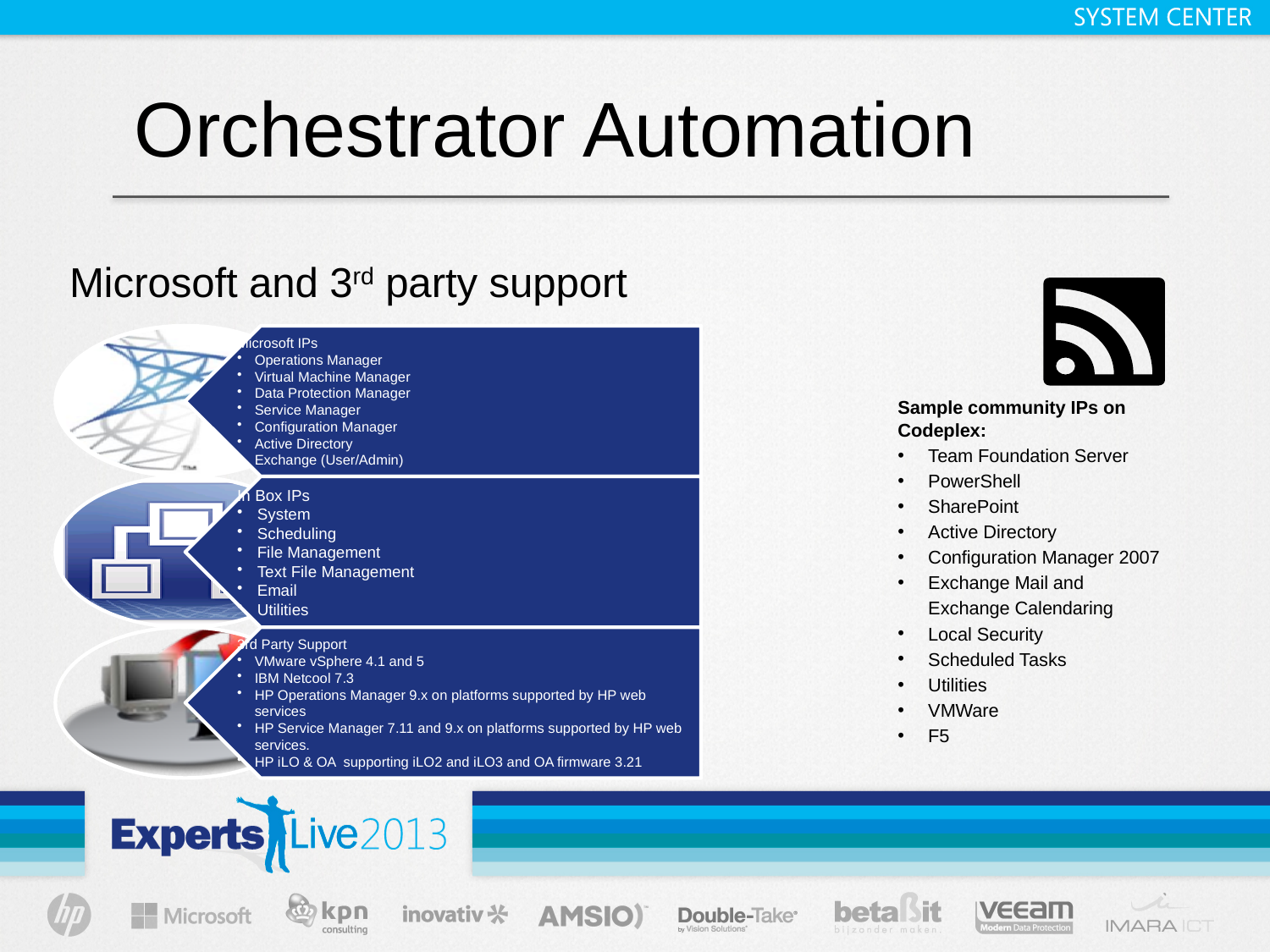

# Orchestrator Automation
Microsoft and 3rd party support

Microsoft IPs
Operations Manager
Virtual Machine Manager
Data Protection Manager
Service Manager
Configuration Manager
Active Directory
In Box IPs
System
Scheduling
File Management
Text File Management
Email
Utilities
3rd Party Support
VMware vSphere 4.1 and 5
IBM Netcool 7.3
HP Operations Manager 9.x on platforms supported by HP web services
HP Service Manager 7.11 and 9.x on platforms supported by HP web services.
HP iLO & OA  supporting iLO2 and iLO3 and OA firmware 3.21
Exchange (User/Admin)
Sample community IPs on Codeplex:
Team Foundation Server
PowerShell
SharePoint
Active Directory
Configuration Manager 2007
Exchange Mail and Exchange Calendaring
Local Security
Scheduled Tasks
Utilities
VMWare
F5